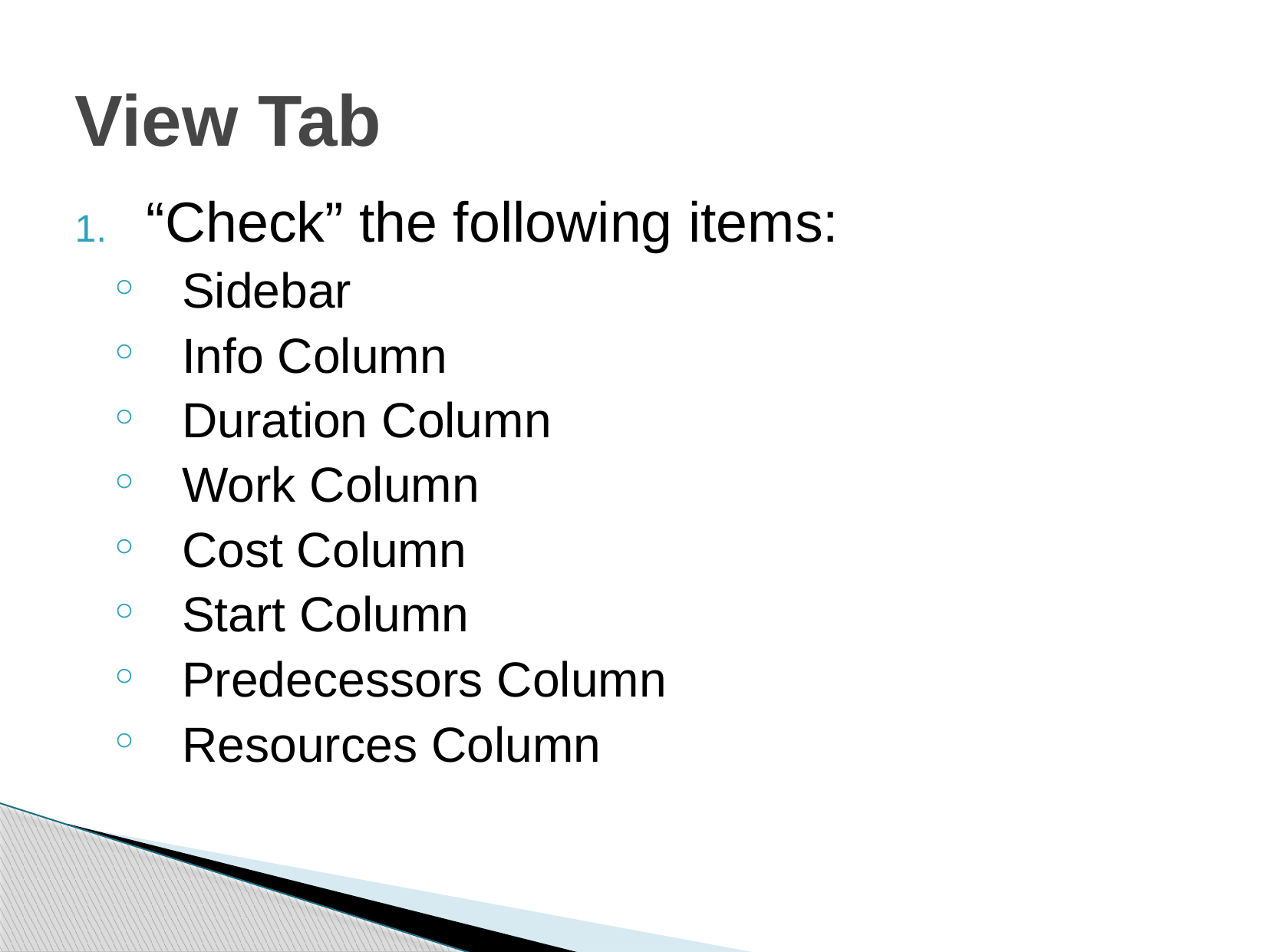

# View Tab
“Check” the following items:
Sidebar
Info Column
Duration Column
Work Column
Cost Column
Start Column
Predecessors Column
Resources Column